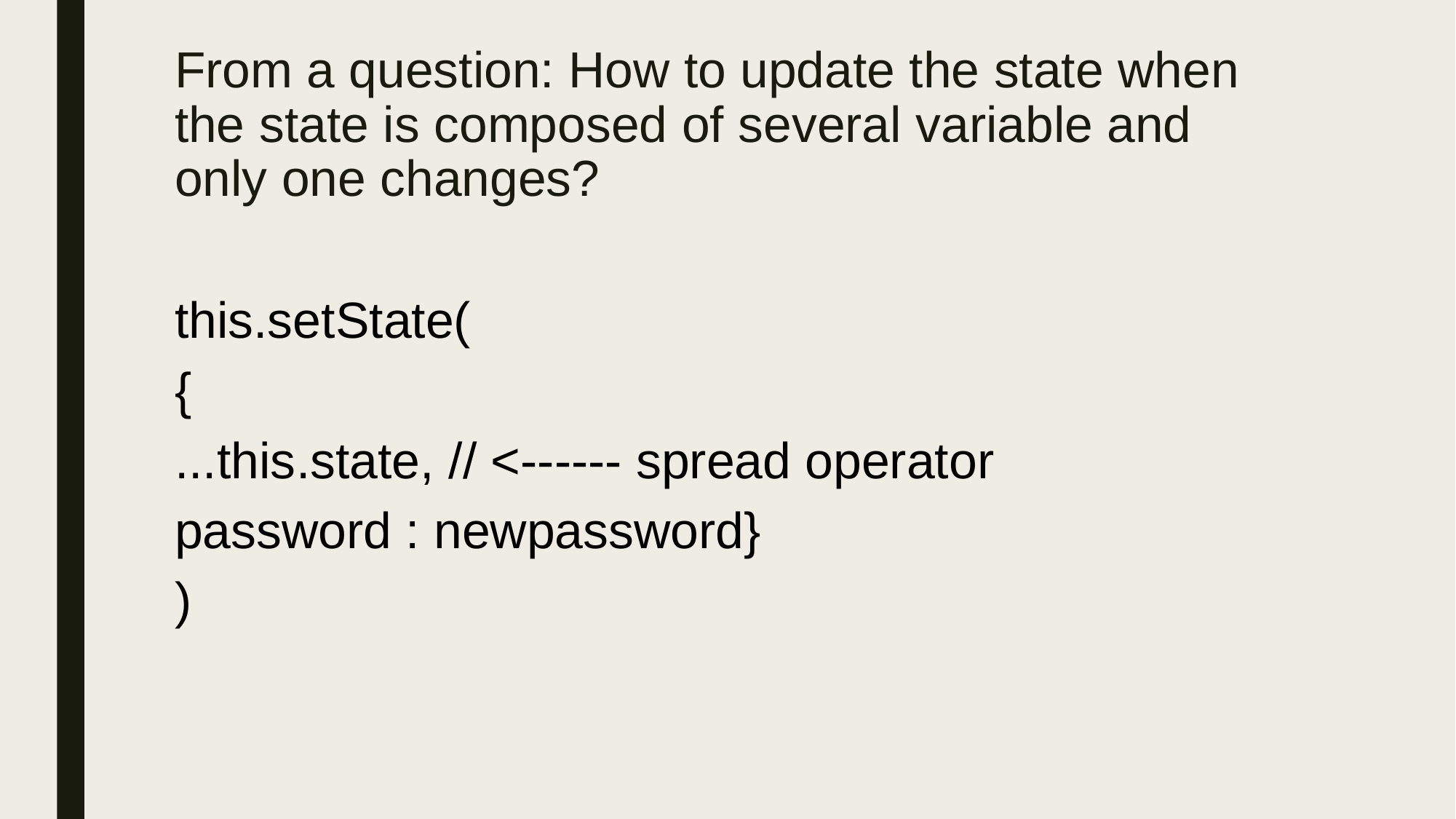

# From a question: How to update the state when the state is composed of several variable and only one changes?
this.setState(
{
...this.state, // <------ spread operator
password : newpassword}
)